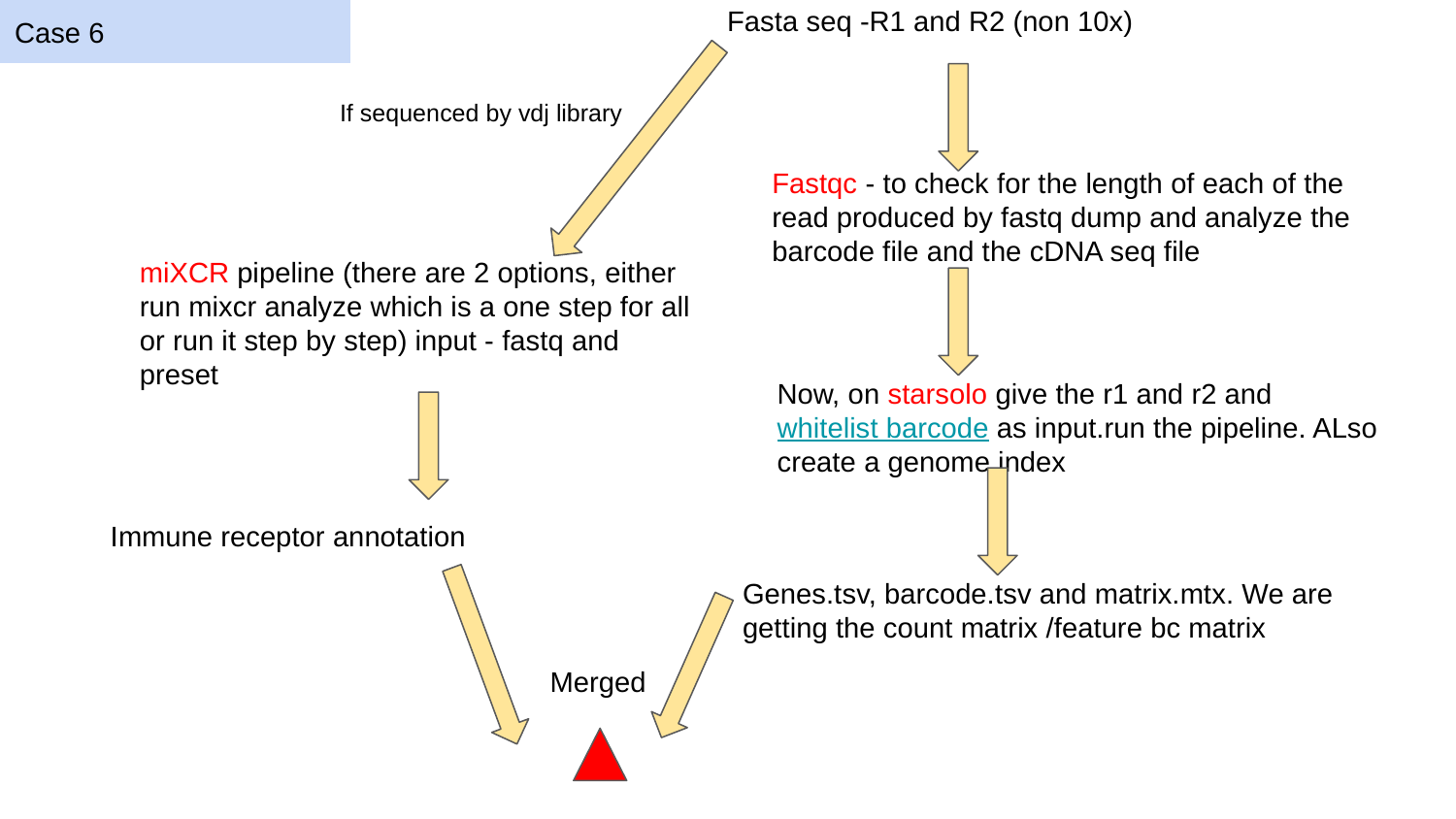

Case 6
Fasta seq -R1 and R2 (non 10x)

If sequenced by vdj library
Fastqc - to check for the length of each of the read produced by fastq dump and analyze the barcode file and the cDNA seq file
miXCR pipeline (there are 2 options, either run mixcr analyze which is a one step for all or run it step by step) input - fastq and preset

Now, on starsolo give the r1 and r2 and whitelist barcode as input.run the pipeline. ALso create a genome index

Immune receptor annotation
Genes.tsv, barcode.tsv and matrix.mtx. We are getting the count matrix /feature bc matrix

Merged